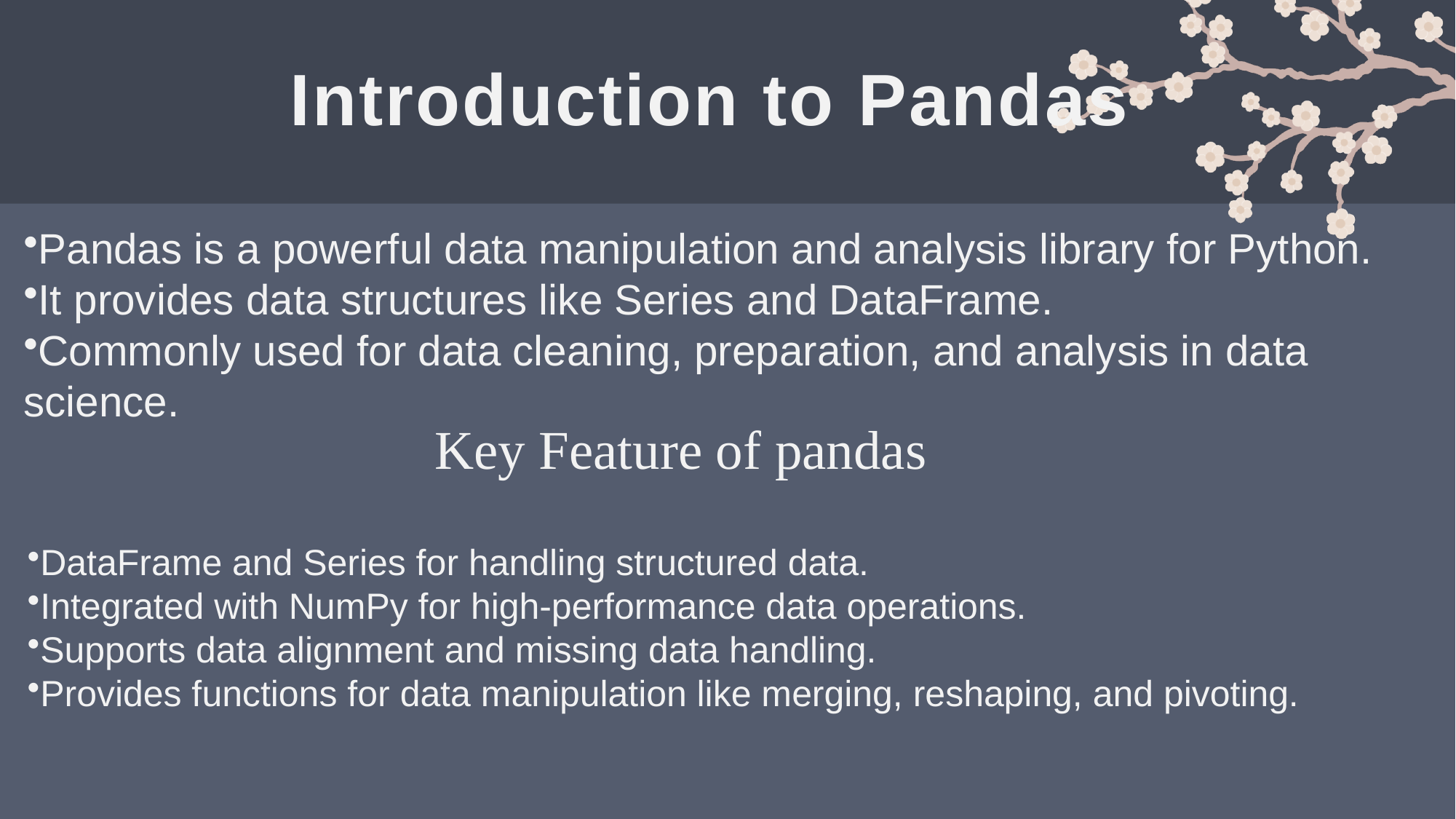

# Introduction to Pandas

Pandas is a powerful data manipulation and analysis library for Python.
It provides data structures like Series and DataFrame.
Commonly used for data cleaning, preparation, and analysis in data science.
Key Feature of pandas

DataFrame and Series for handling structured data.
Integrated with NumPy for high-performance data operations.
Supports data alignment and missing data handling.
Provides functions for data manipulation like merging, reshaping, and pivoting.